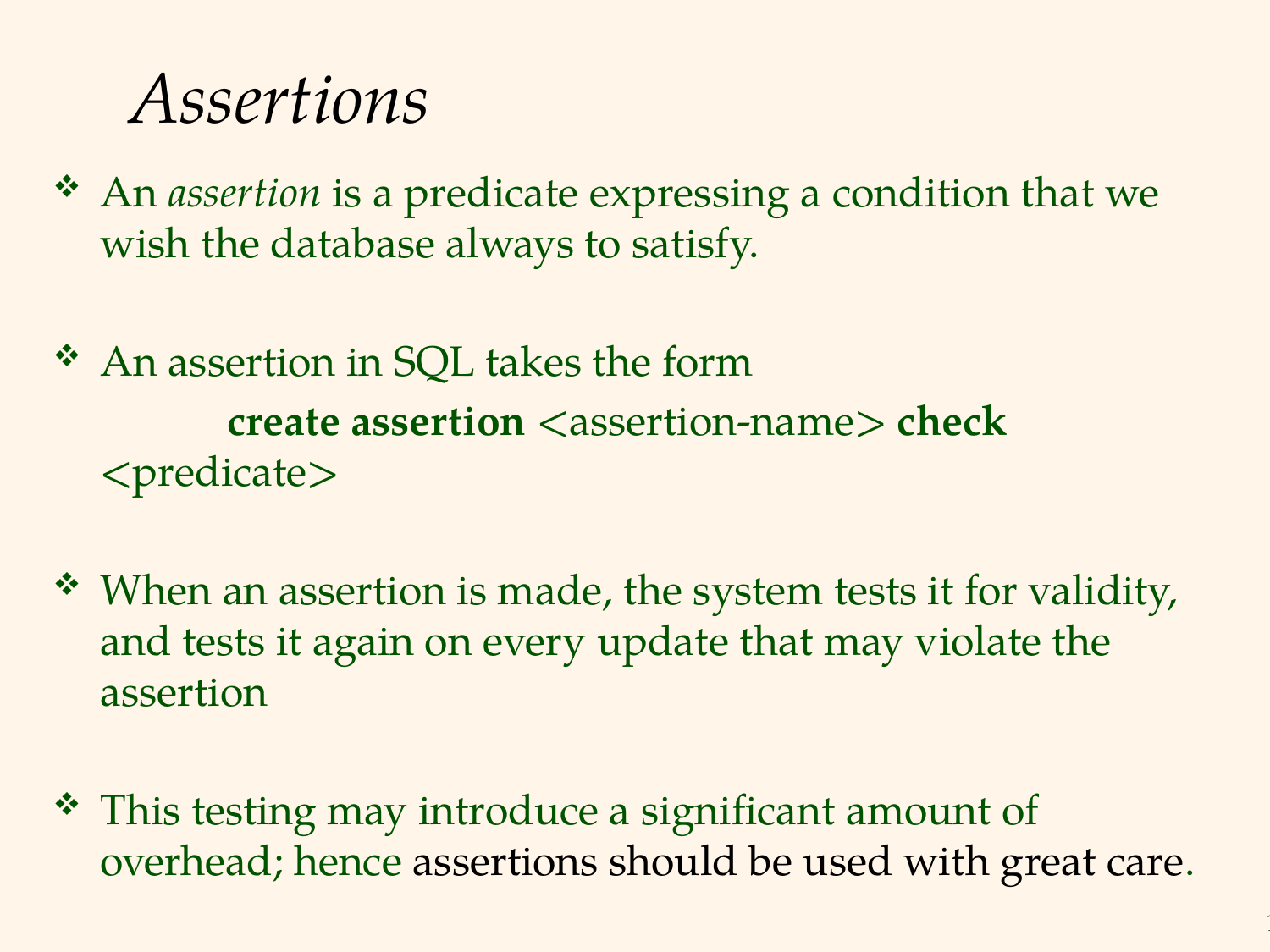

# Assertions
An assertion is a predicate expressing a condition that we wish the database always to satisfy.

An assertion in SQL takes the form
		create assertion <assertion-name> check <predicate>

When an assertion is made, the system tests it for validity, and tests it again on every update that may violate the assertion

This testing may introduce a significant amount of overhead; hence assertions should be used with great care.